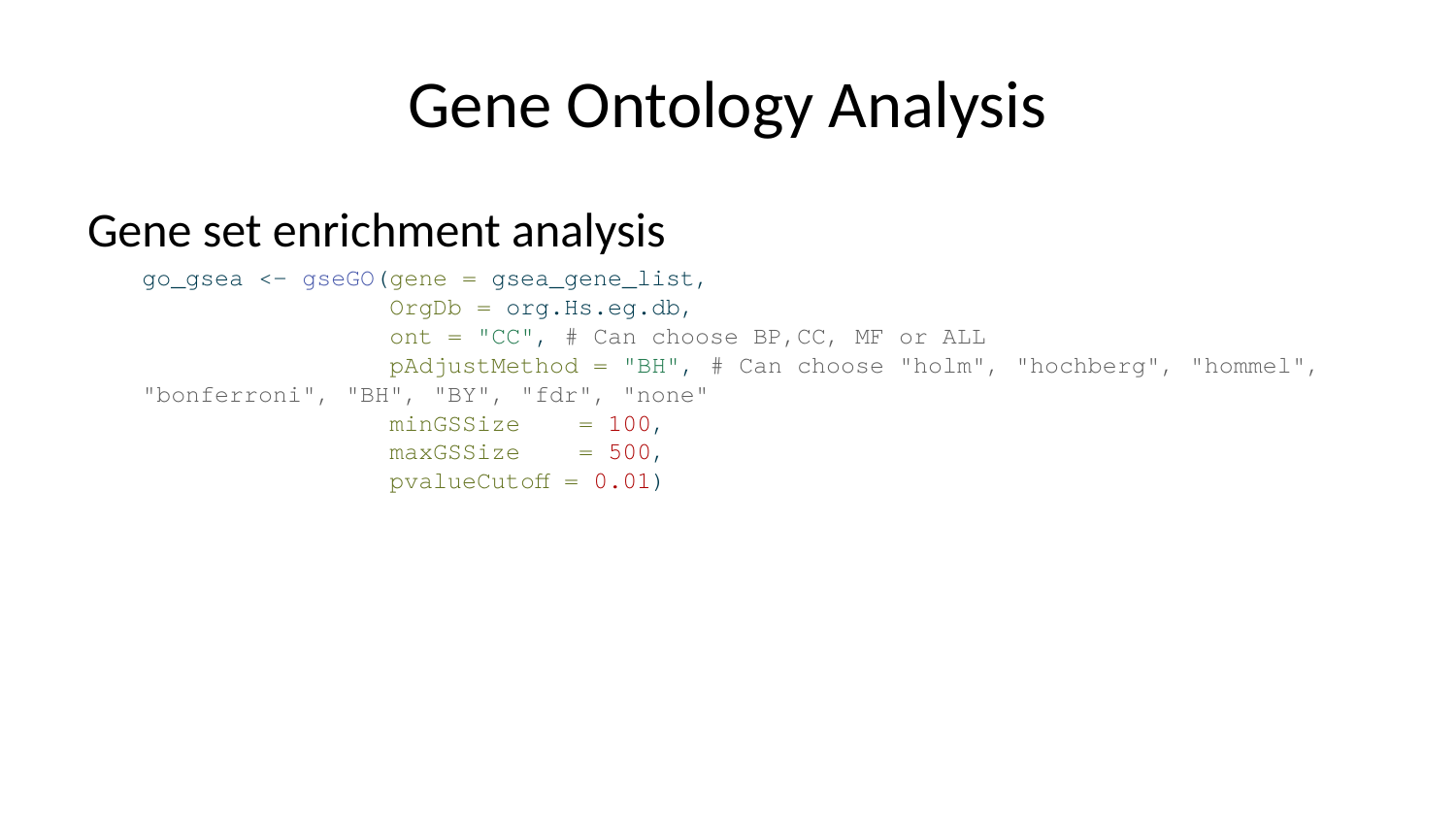

# Gene Ontology Analysis
Gene set enrichment analysis
go_gsea <- gseGO(gene = gsea_gene_list,
                 OrgDb = org.Hs.eg.db,
                 ont = "CC", # Can choose BP,CC, MF or ALL
                 pAdjustMethod = "BH", # Can choose "holm", "hochberg", "hommel", "bonferroni", "BH", "BY", "fdr", "none"
                 minGSSize    = 100,
                 maxGSSize    = 500,
                 pvalueCutoff = 0.01)